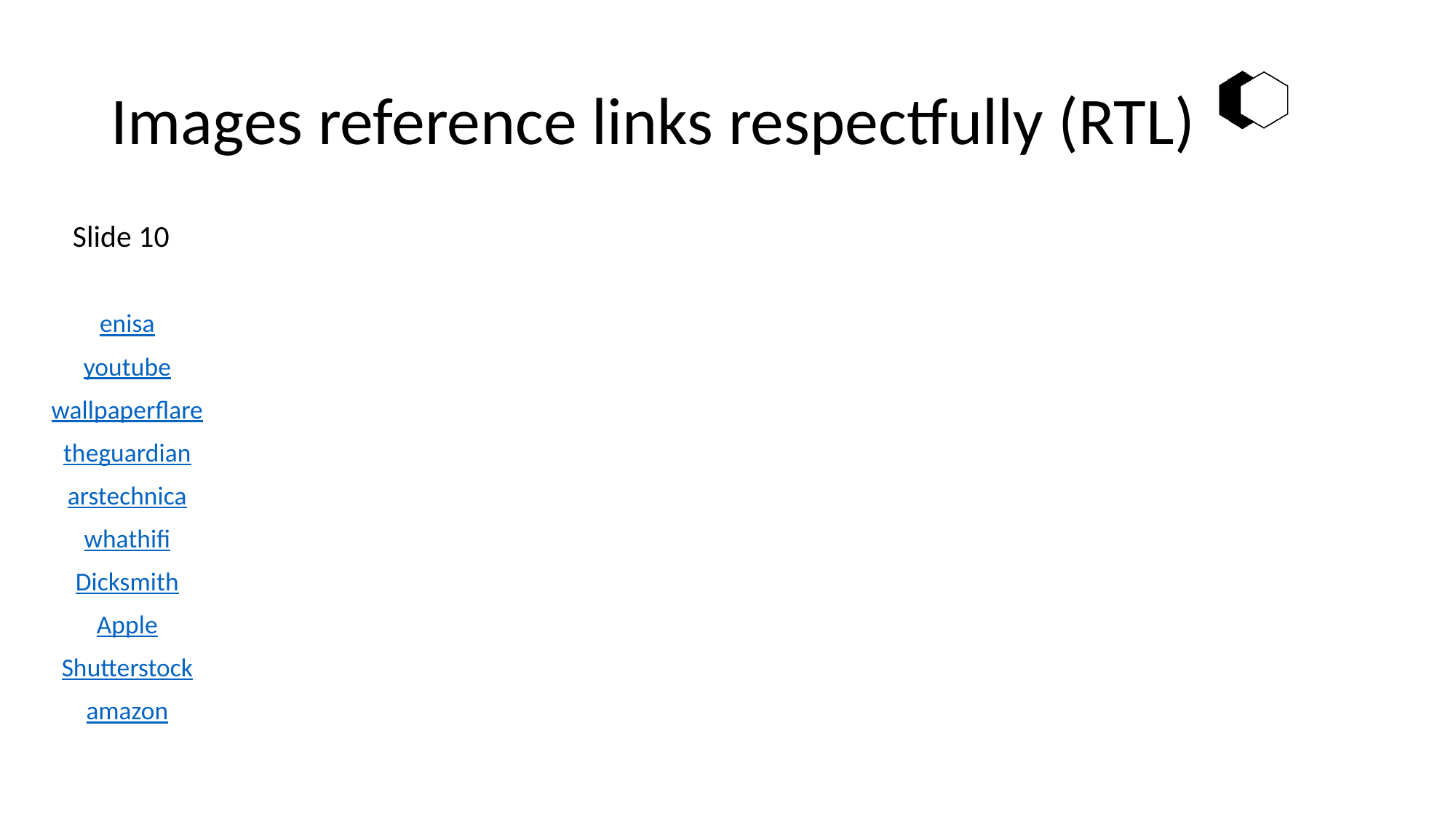

# Images reference links respectfully (RTL)
Slide 10
enisa
youtube
wallpaperflare
theguardian
arstechnica
whathifi
Dicksmith
Apple
Shutterstock
amazon